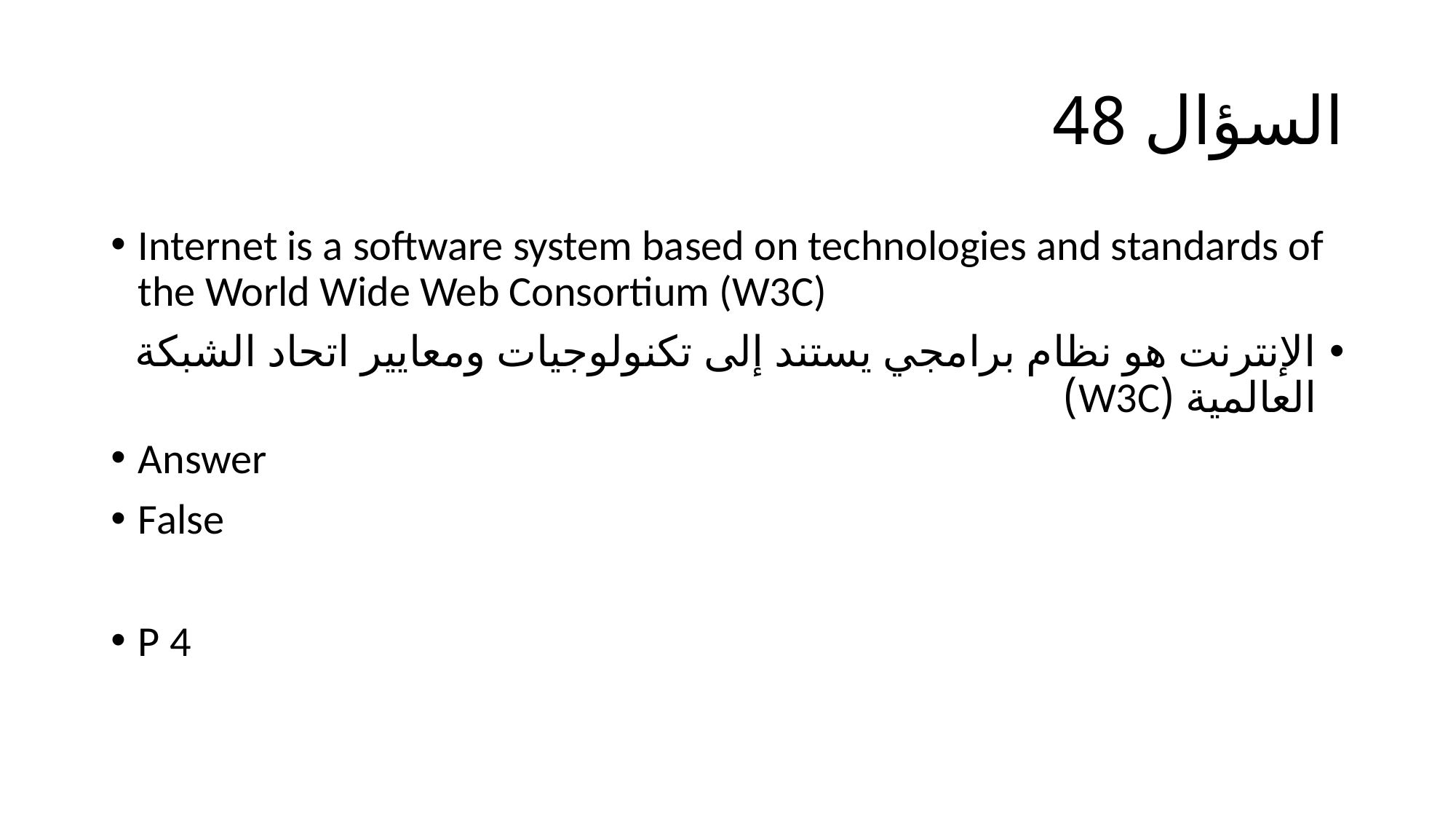

# السؤال 48
Internet is a software system based on technologies and standards of the World Wide Web Consortium (W3C)
الإنترنت هو نظام برامجي يستند إلى تكنولوجيات ومعايير اتحاد الشبكة العالمية (W3C)
Answer
False

P 4